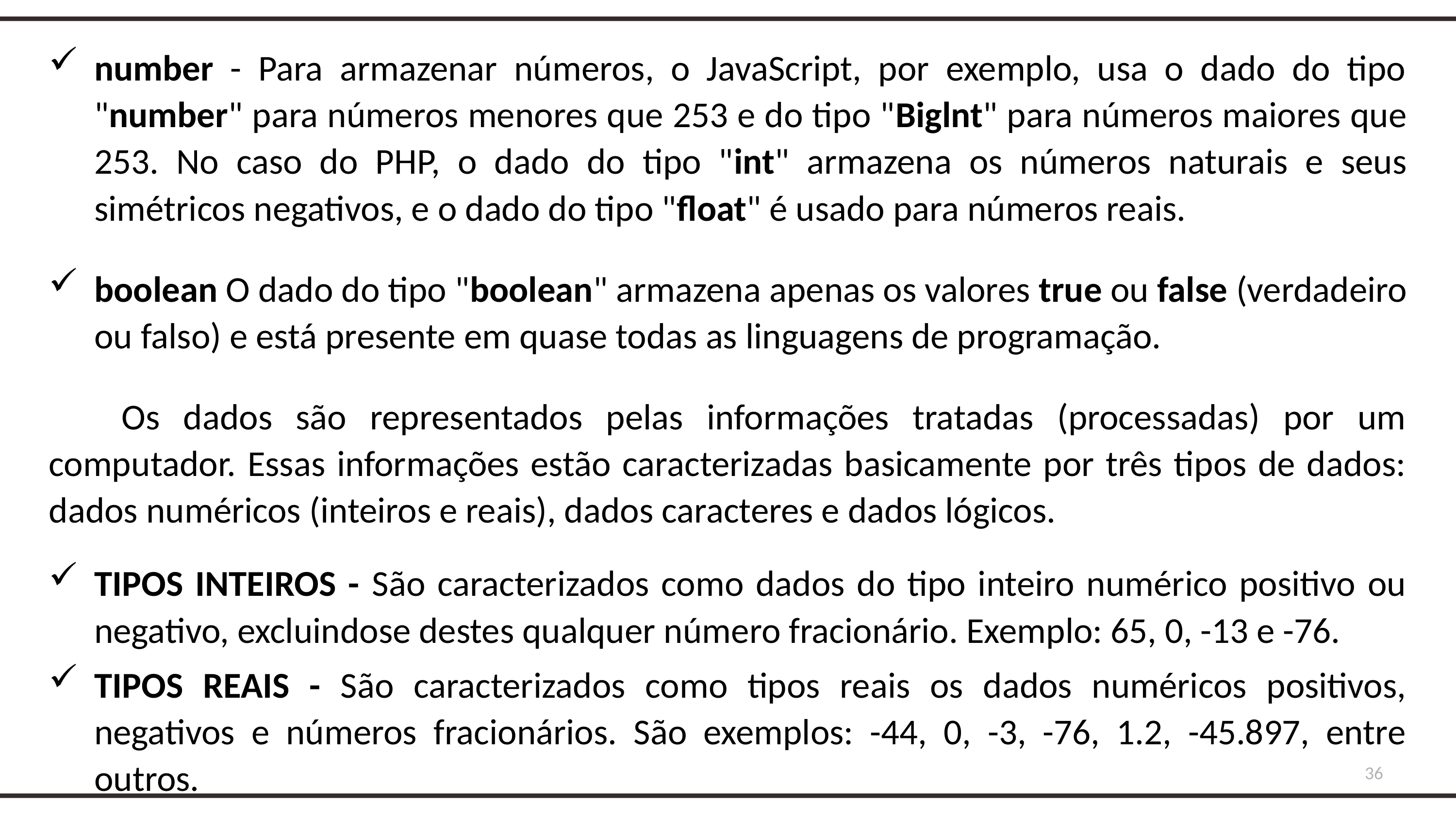

number - Para armazenar números, o JavaScript, por exemplo, usa o dado do tipo "number" para números menores que 253 e do tipo "Biglnt" para números maiores que 253. No caso do PHP, o dado do tipo "int" armazena os números naturais e seus simétricos negativos, e o dado do tipo "float" é usado para números reais.

boolean O dado do tipo "boolean" armazena apenas os valores true ou false (verdadeiro ou falso) e está presente em quase todas as linguagens de programação.

	Os dados são representados pelas informações tratadas (processadas) por um computador. Essas informações estão caracterizadas basicamente por três tipos de dados: dados numéricos (inteiros e reais), dados caracteres e dados lógicos.

TIPOS INTEIROS - São caracterizados como dados do tipo inteiro numérico positivo ou negativo, excluindose destes qualquer número fracionário. Exemplo: 65, 0, -13 e -76.
TIPOS REAIS - São caracterizados como tipos reais os dados numéricos positivos, negativos e números fracionários. São exemplos: -44, 0, -3, -76, 1.2, -45.897, entre outros.
36